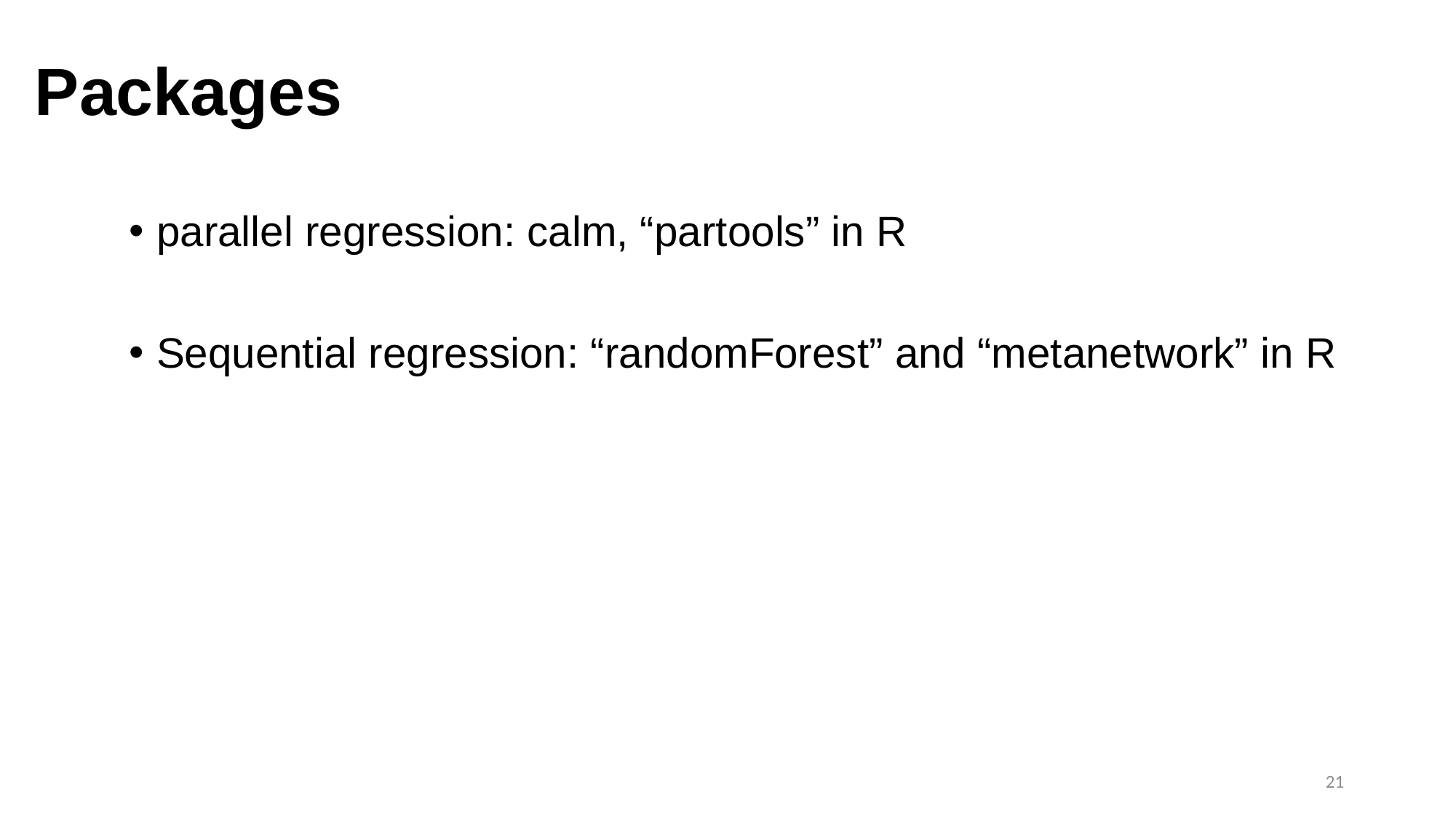

Packages
parallel regression: calm, “partools” in R

Sequential regression: “randomForest” and “metanetwork” in R

21